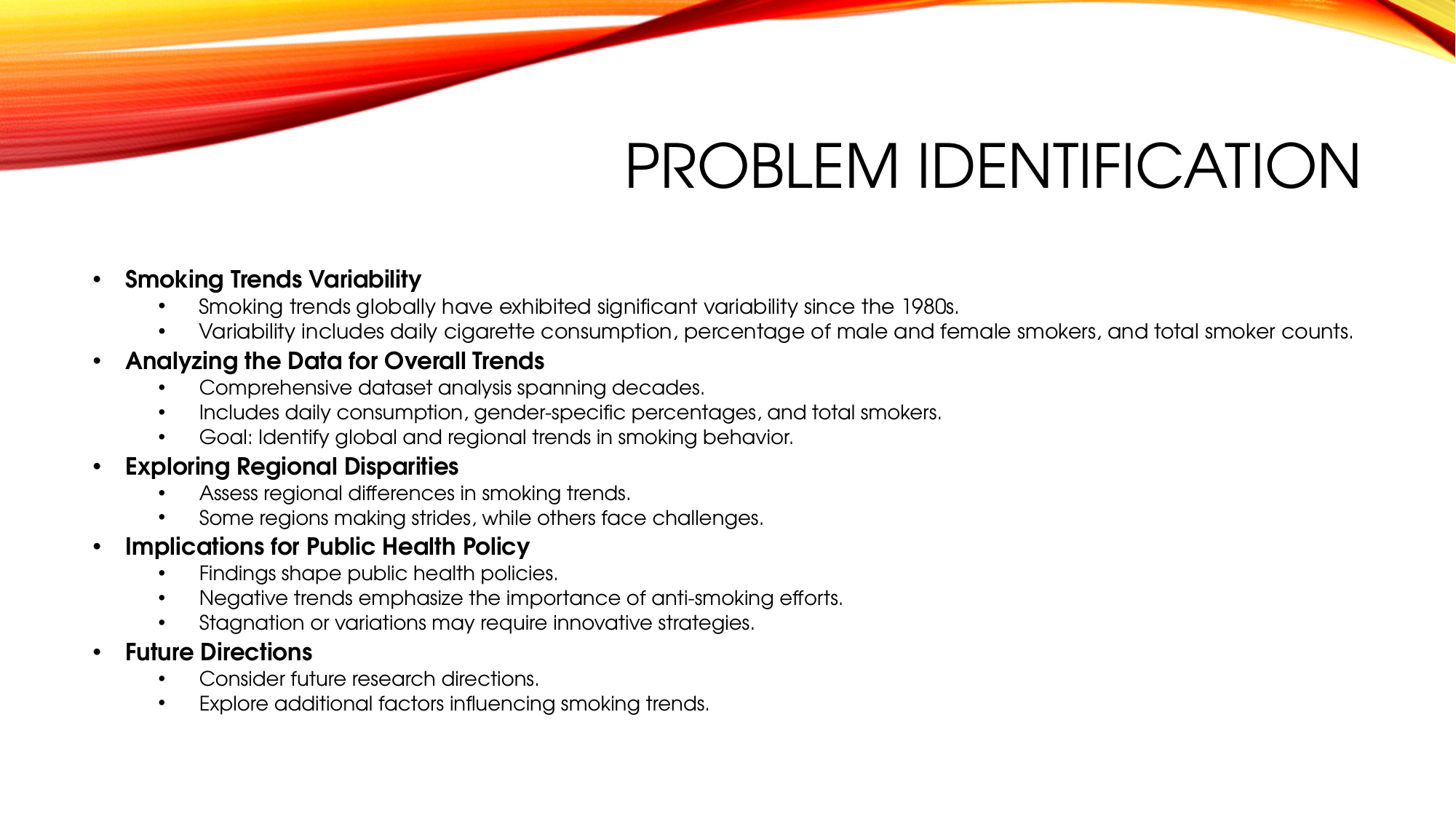

# Problem Identification
Smoking Trends Variability
Smoking trends globally have exhibited significant variability since the 1980s.
Variability includes daily cigarette consumption, percentage of male and female smokers, and total smoker counts.
Analyzing the Data for Overall Trends
Comprehensive dataset analysis spanning decades.
Includes daily consumption, gender-specific percentages, and total smokers.
Goal: Identify global and regional trends in smoking behavior.
Exploring Regional Disparities
Assess regional differences in smoking trends.
Some regions making strides, while others face challenges.
Implications for Public Health Policy
Findings shape public health policies.
Negative trends emphasize the importance of anti-smoking efforts.
Stagnation or variations may require innovative strategies.
Future Directions
Consider future research directions.
Explore additional factors influencing smoking trends.